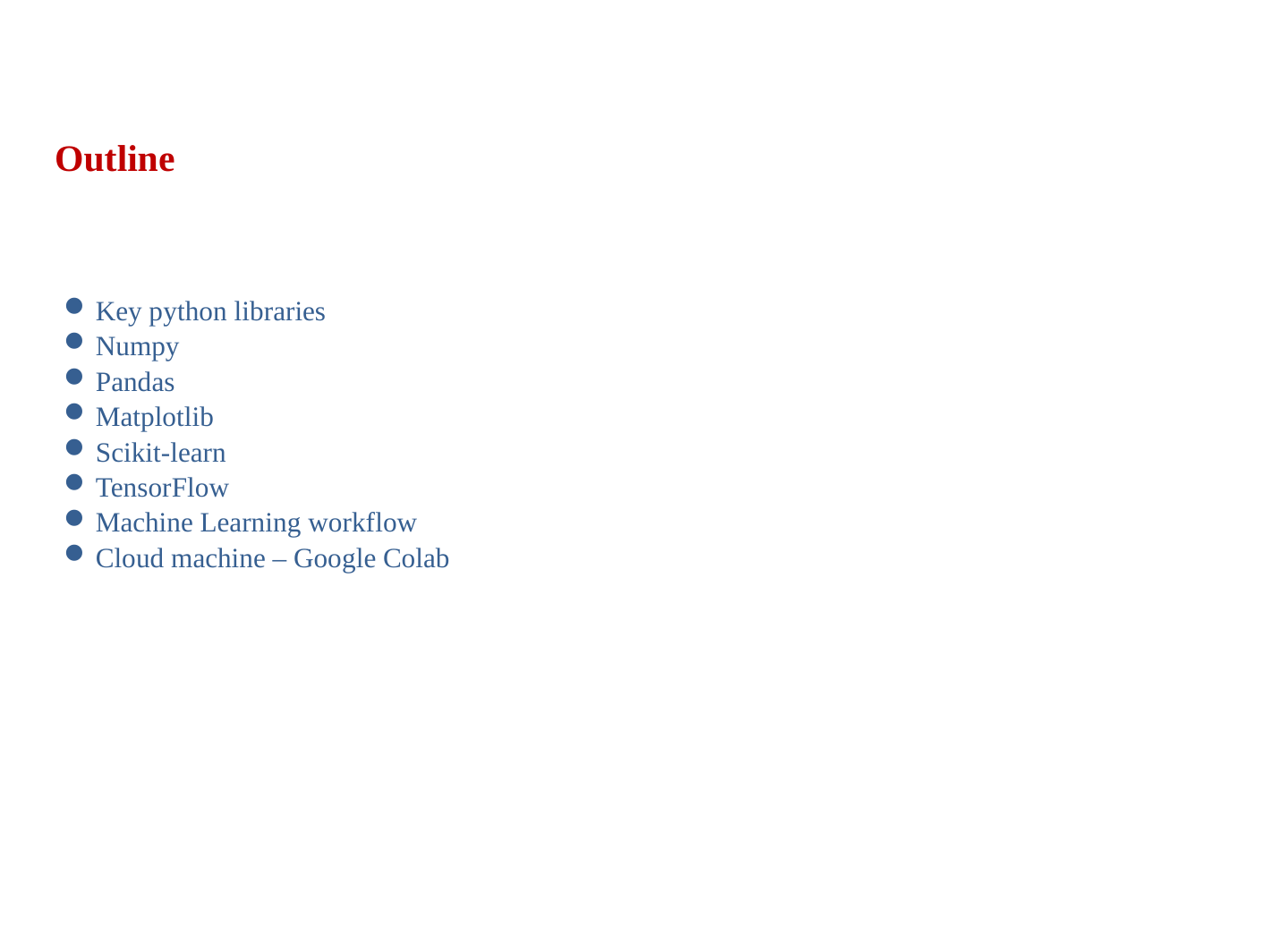

Outline
Key python libraries
Numpy
Pandas
Matplotlib
Scikit-learn
TensorFlow
Machine Learning workflow
Cloud machine – Google Colab